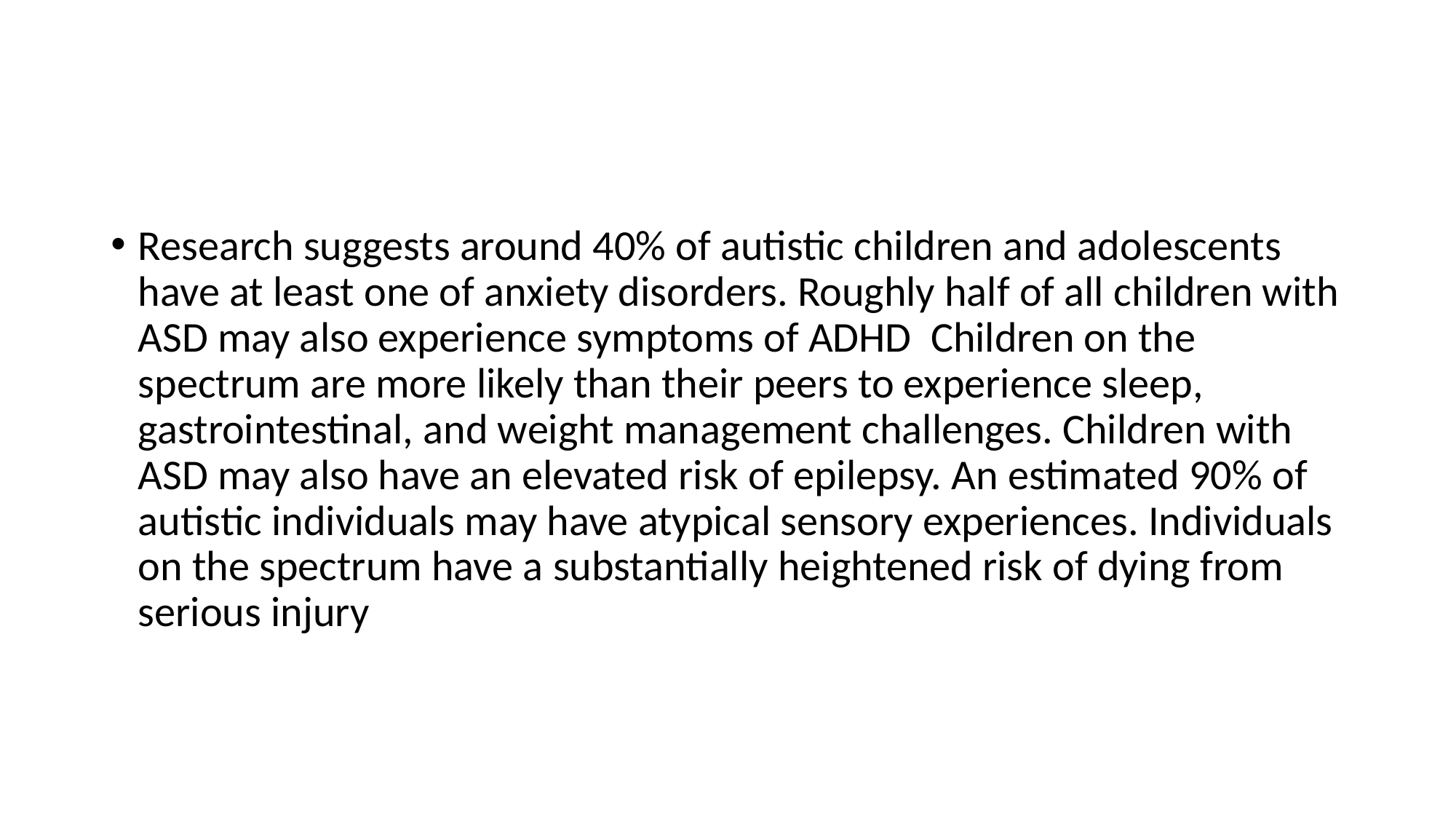

Research suggests around 40% of autistic children and adolescents have at least one of anxiety disorders. Roughly half of all children with ASD may also experience symptoms of ADHD  Children on the spectrum are more likely than their peers to experience sleep, gastrointestinal, and weight management challenges. Children with ASD may also have an elevated risk of epilepsy. An estimated 90% of autistic individuals may have atypical sensory experiences. Individuals on the spectrum have a substantially heightened risk of dying from serious injury